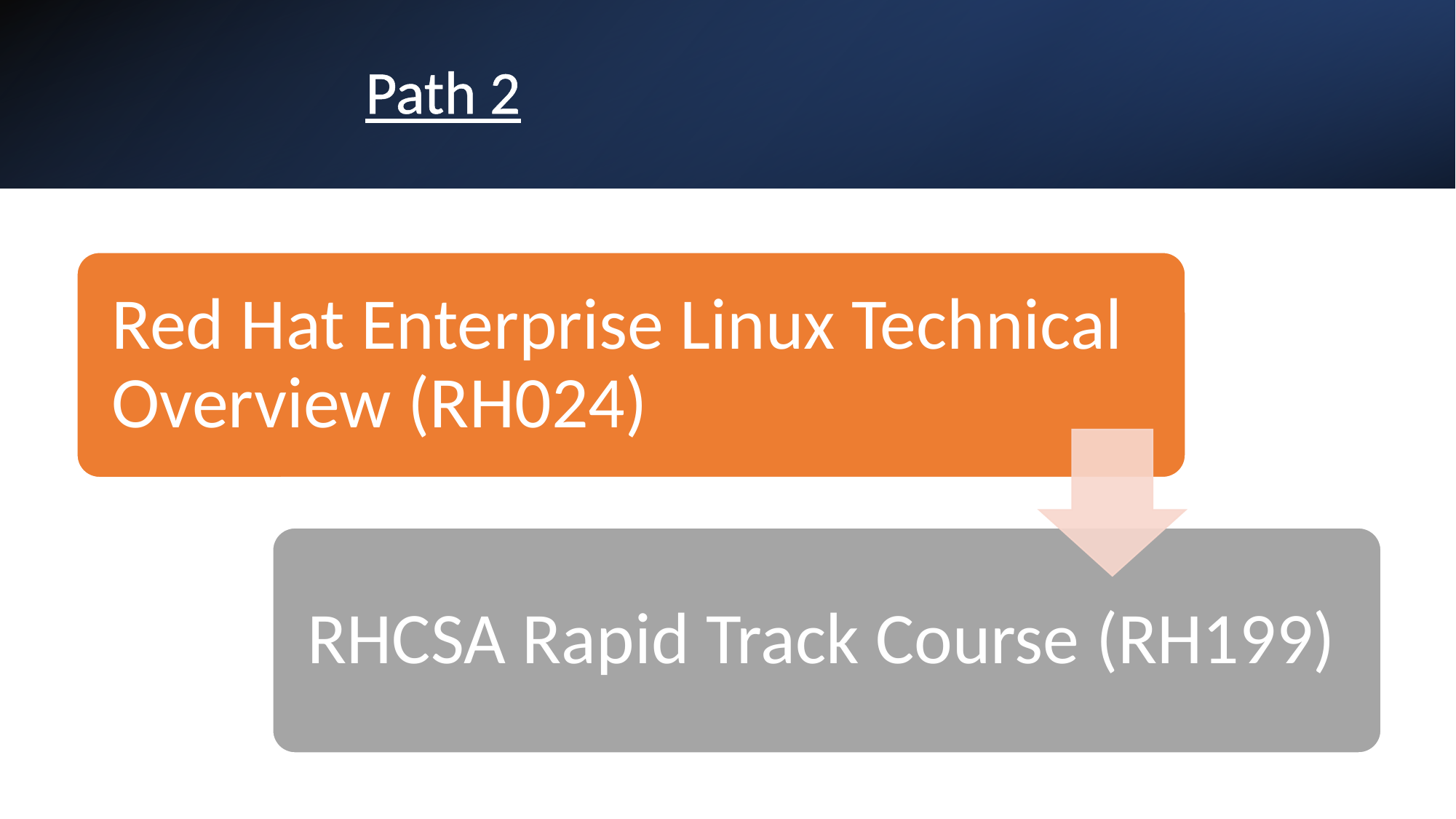

Path 2
Red Hat Enterprise Linux Technical Overview (RH024)
RHCSA Rapid Track Course (RH199)